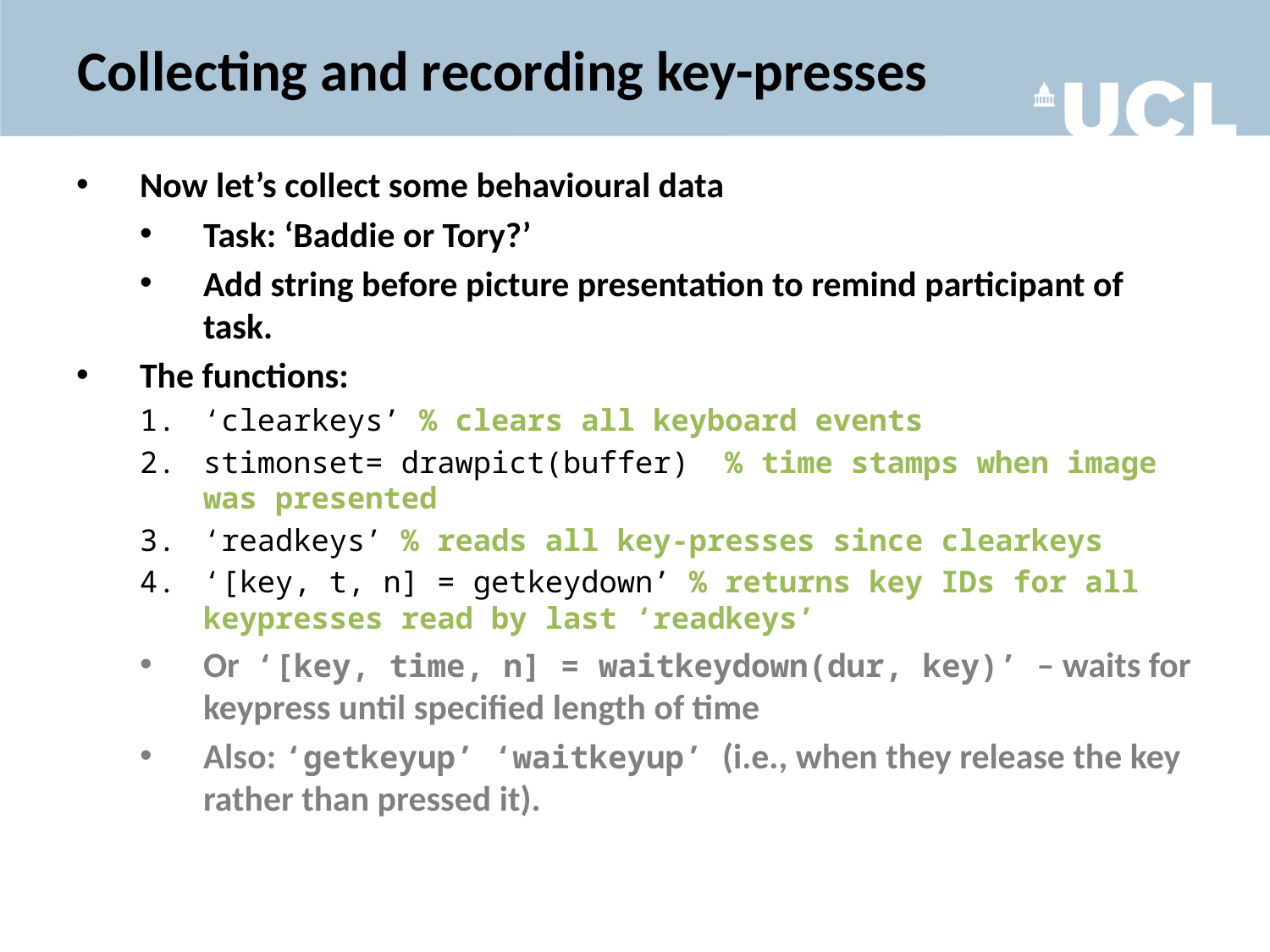

# Collecting and recording key-presses
Now let’s collect some behavioural data
Task: ‘Baddie or Tory?’
Add string before picture presentation to remind participant of task.
The functions:
‘clearkeys’ % clears all keyboard events
stimonset= drawpict(buffer)  % time stamps when image was presented
‘readkeys’ % reads all key-presses since clearkeys
‘[key, t, n] = getkeydown’ % returns key IDs for all keypresses read by last ‘readkeys’
Or  ‘[key, time, n] = waitkeydown(dur, key)’ – waits for keypress until specified length of time
Also: ‘getkeyup’ ‘waitkeyup’ (i.e., when they release the key rather than pressed it).